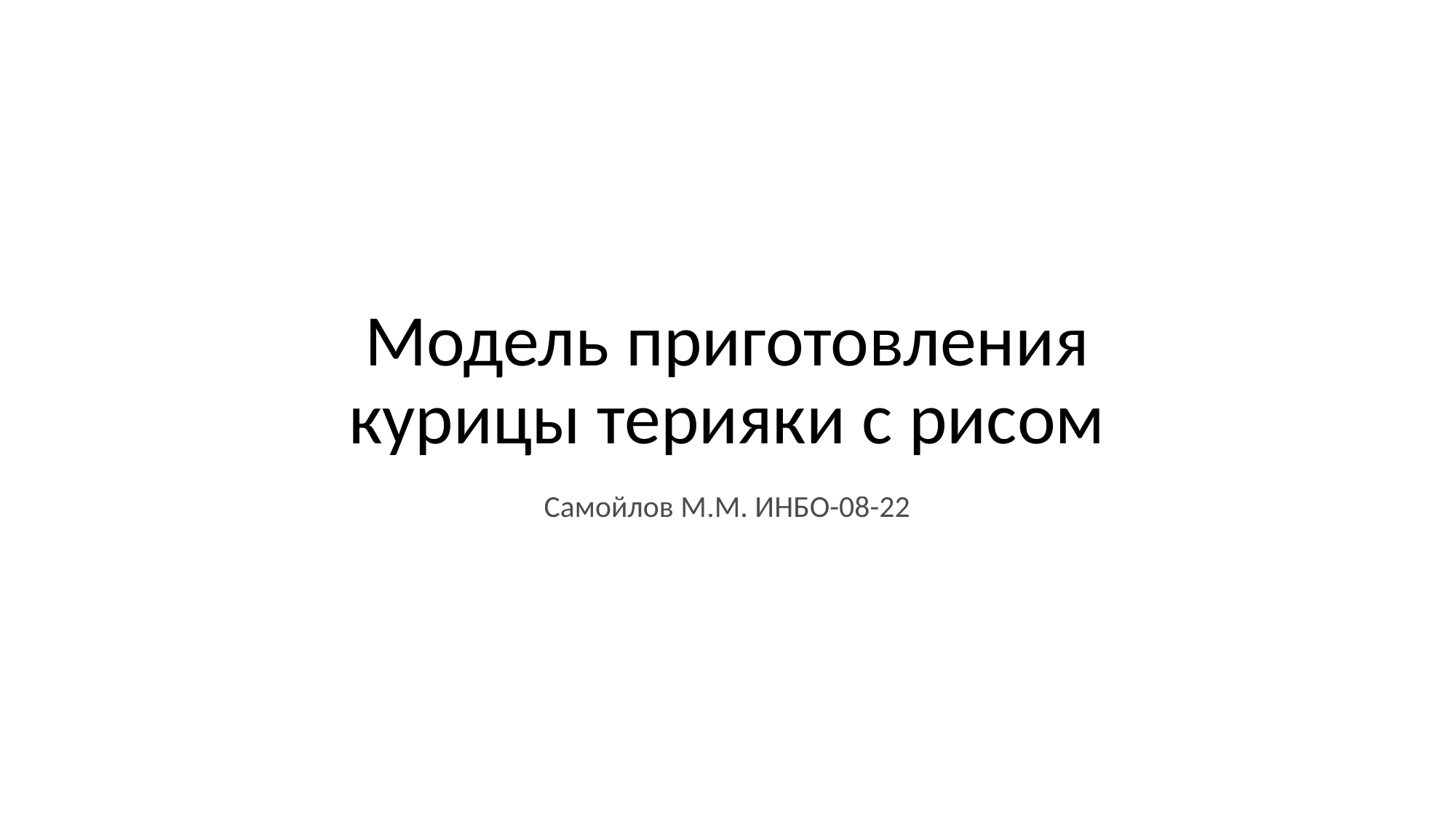

# Модель приготовления курицы терияки с рисом
Самойлов М.М. ИНБО-08-22